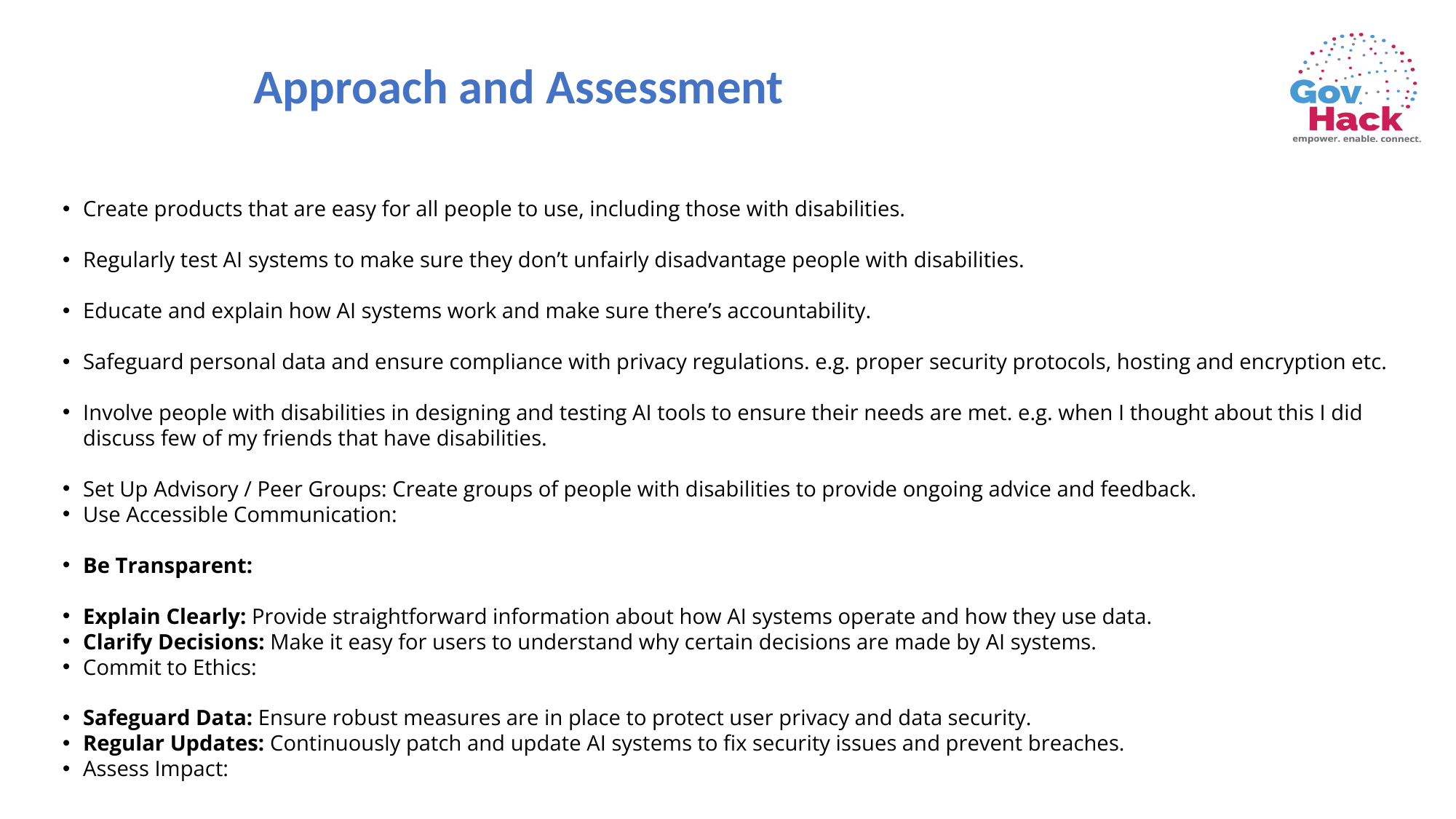

Approach and Assessment

Create products that are easy for all people to use, including those with disabilities.

Regularly test AI systems to make sure they don’t unfairly disadvantage people with disabilities.

Educate and explain how AI systems work and make sure there’s accountability.

Safeguard personal data and ensure compliance with privacy regulations. e.g. proper security protocols, hosting and encryption etc.

Involve people with disabilities in designing and testing AI tools to ensure their needs are met. e.g. when I thought about this I did discuss few of my friends that have disabilities.

Set Up Advisory / Peer Groups: Create groups of people with disabilities to provide ongoing advice and feedback.
Use Accessible Communication:

Be Transparent:

Explain Clearly: Provide straightforward information about how AI systems operate and how they use data.
Clarify Decisions: Make it easy for users to understand why certain decisions are made by AI systems.
Commit to Ethics:

Safeguard Data: Ensure robust measures are in place to protect user privacy and data security.
Regular Updates: Continuously patch and update AI systems to fix security issues and prevent breaches.
Assess Impact: